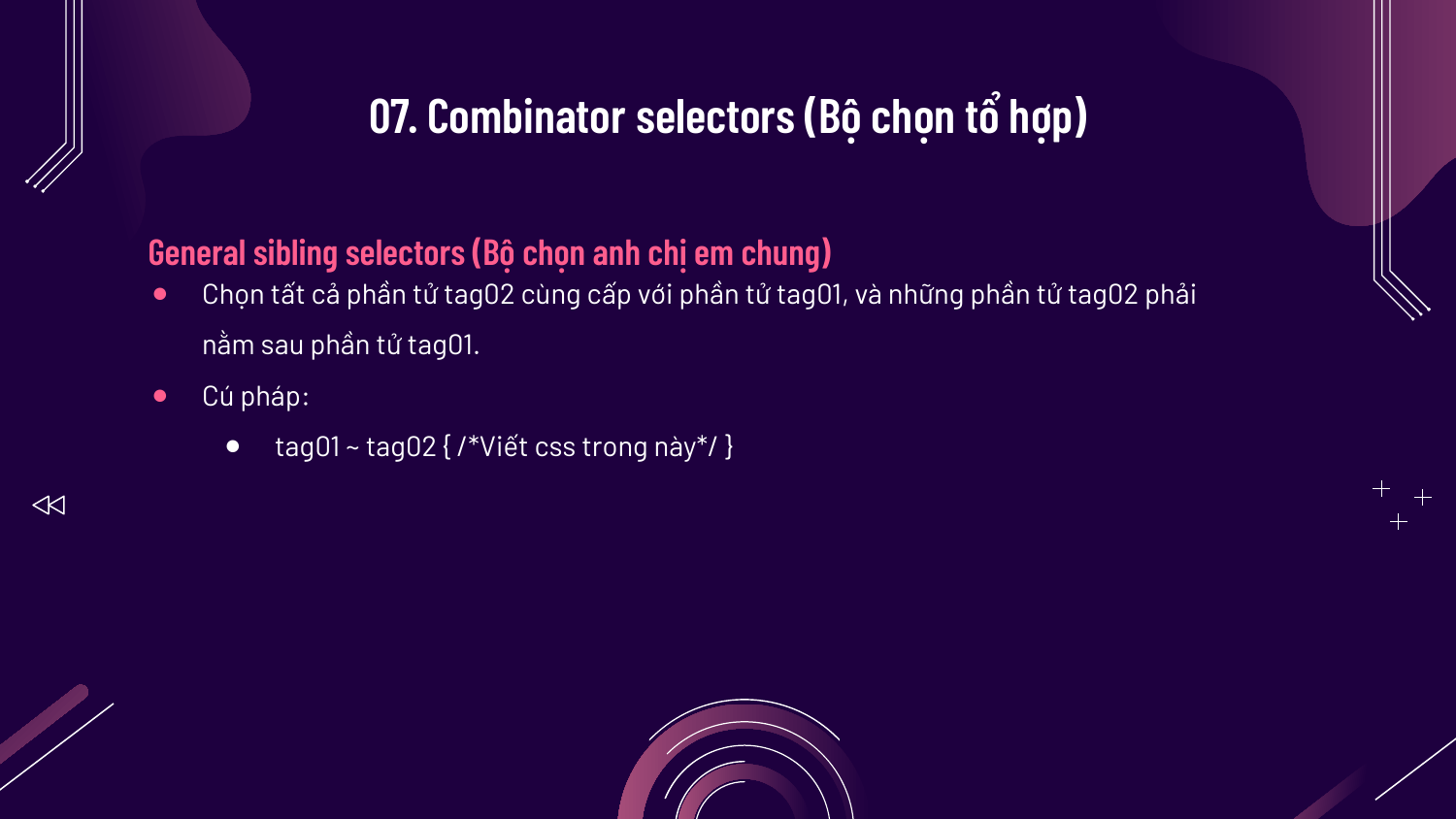

# 07. Combinator selectors (Bộ chọn tổ hợp)
General sibling selectors (Bộ chọn anh chị em chung)
Chọn tất cả phần tử tag02 cùng cấp với phần tử tag01, và những phần tử tag02 phải nằm sau phần tử tag01.
Cú pháp:
tag01 ~ tag02 { /*Viết css trong này*/ }